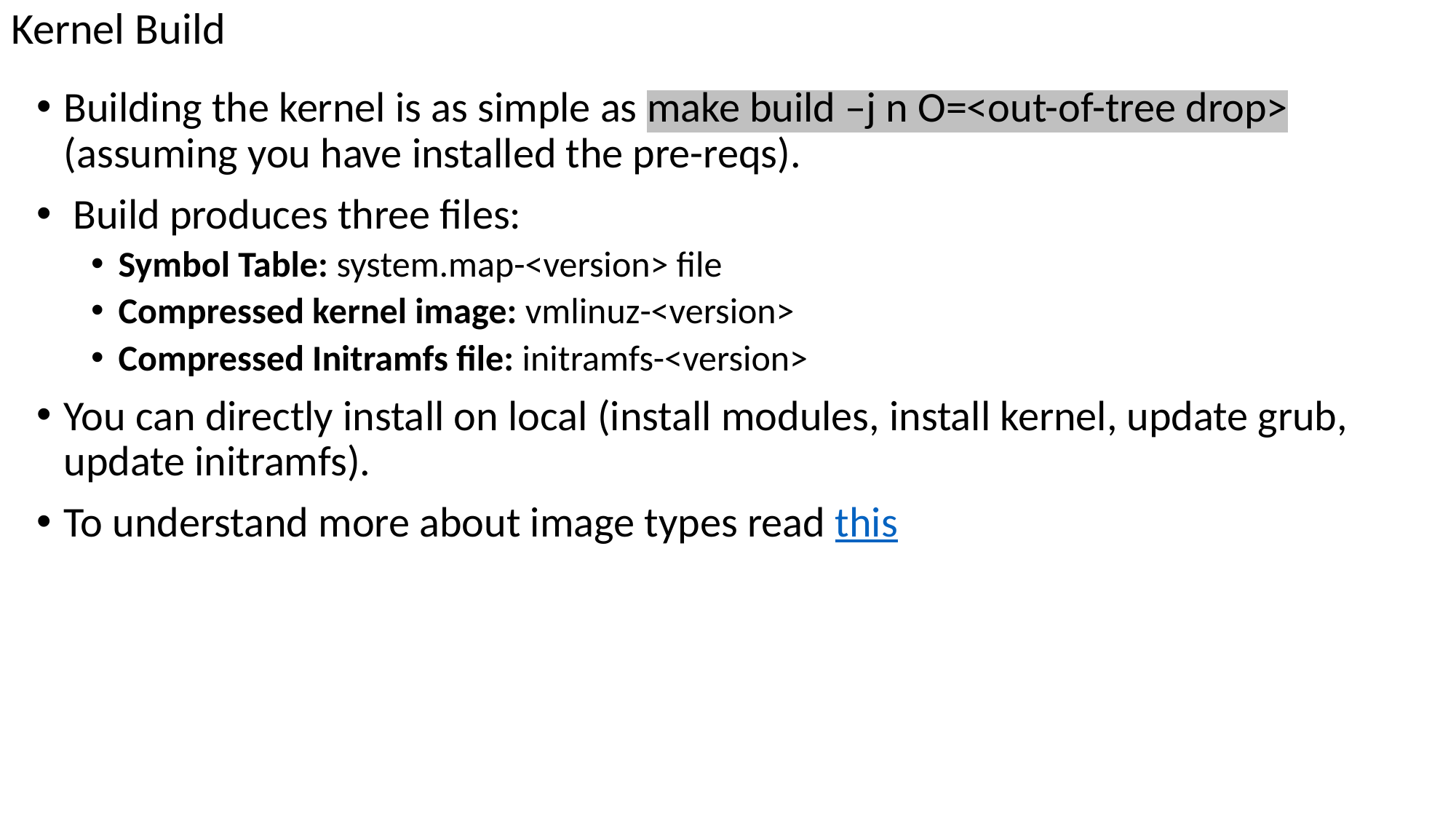

# Kernel Build

Building the kernel is as simple as make build –j n O=<out-of-tree drop> (assuming you have installed the pre-reqs).
 Build produces three files:
Symbol Table: system.map-<version> file
Compressed kernel image: vmlinuz-<version>
Compressed Initramfs file: initramfs-<version>
You can directly install on local (install modules, install kernel, update grub, update initramfs).
To understand more about image types read this